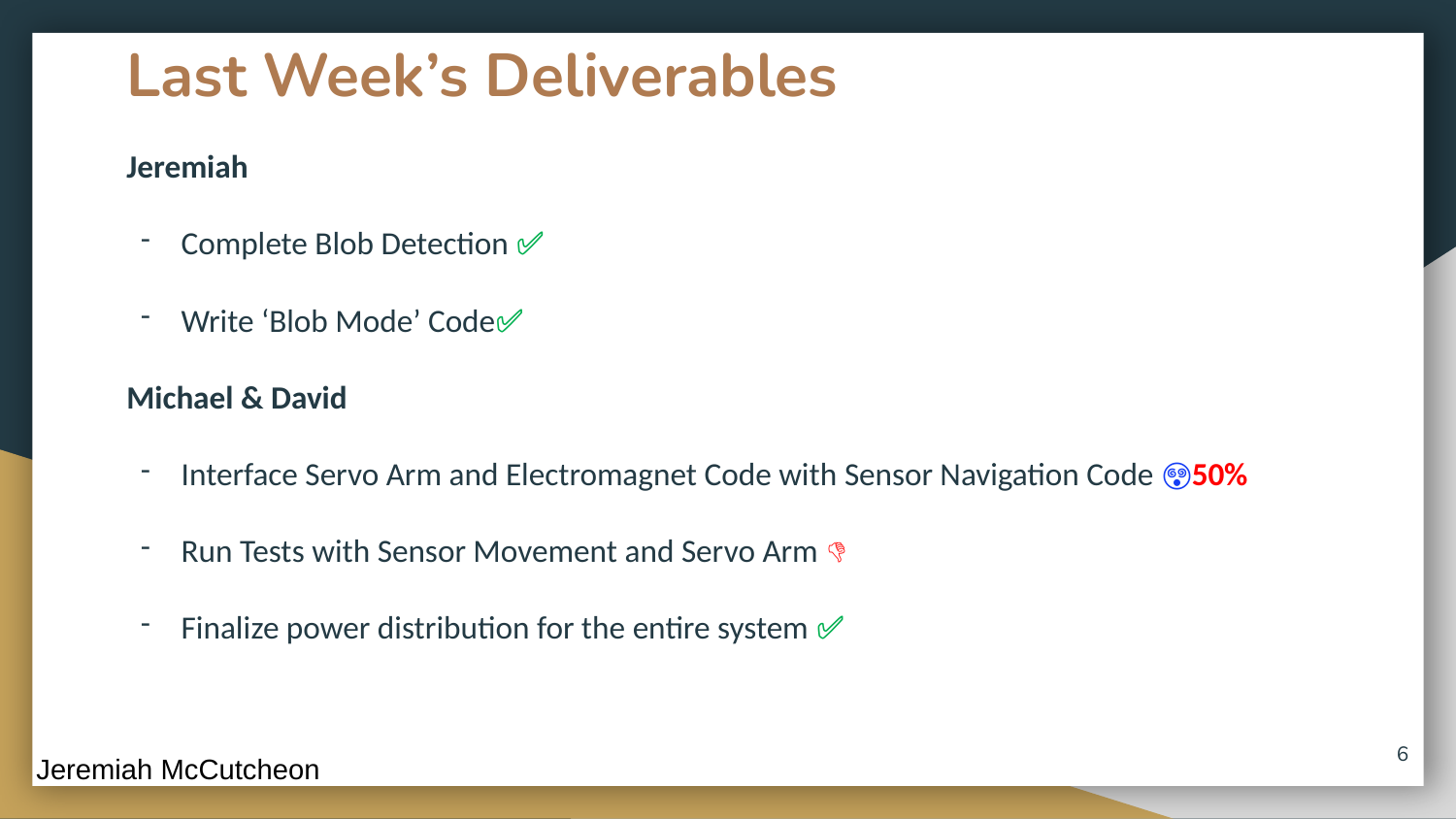

# Last Week’s Deliverables
Jeremiah
Complete Blob Detection ✅
Write ‘Blob Mode’ Code✅
Michael & David
Interface Servo Arm and Electromagnet Code with Sensor Navigation Code 😵50%
Run Tests with Sensor Movement and Servo Arm 👎
Finalize power distribution for the entire system ✅

6

Jeremiah McCutcheon